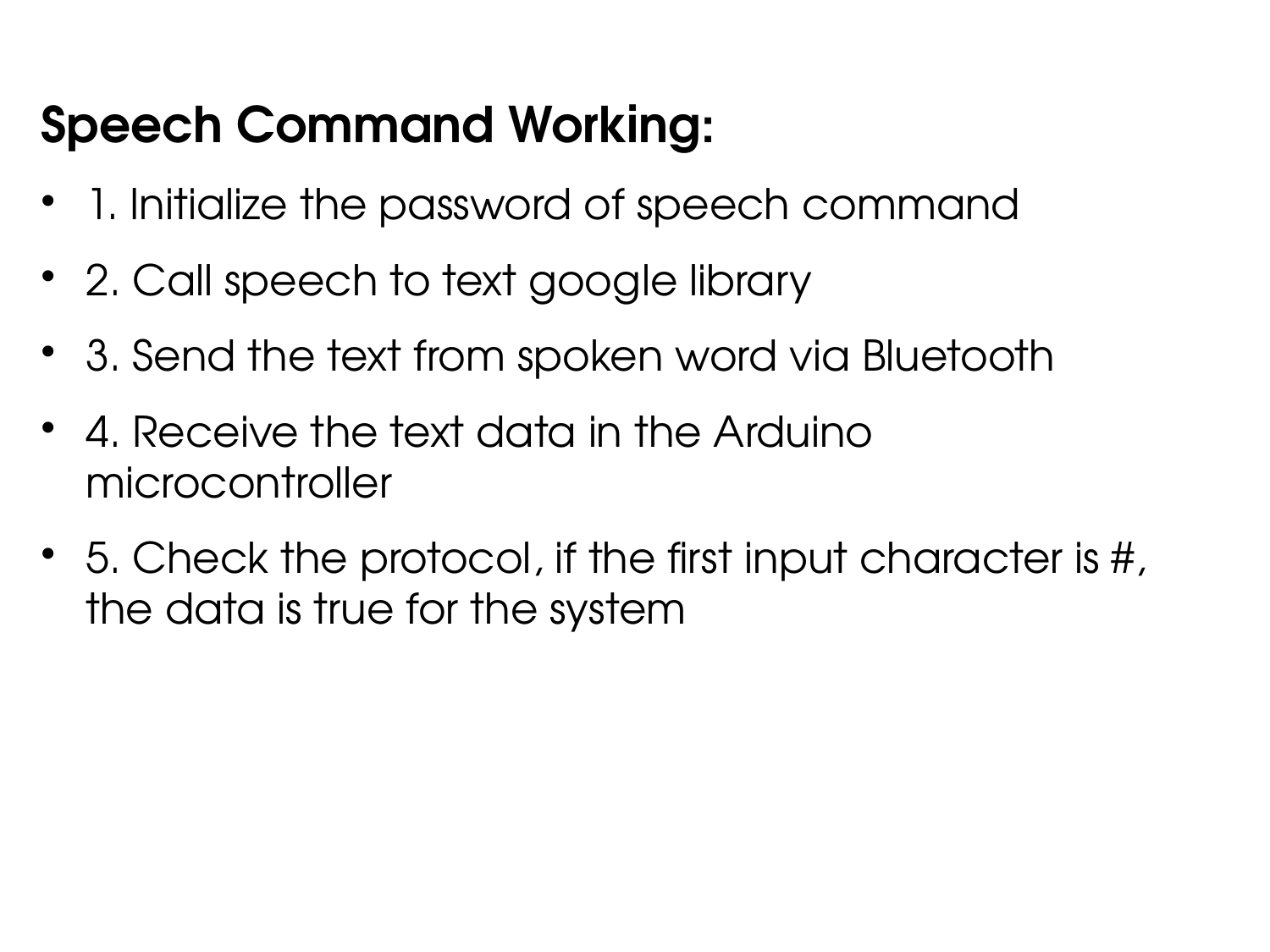

Speech Command Working:
1. Initialize the password of speech command
2. Call speech to text google library
3. Send the text from spoken word via Bluetooth
4. Receive the text data in the Arduino microcontroller
5. Check the protocol, if the first input character is #, the data is true for the system